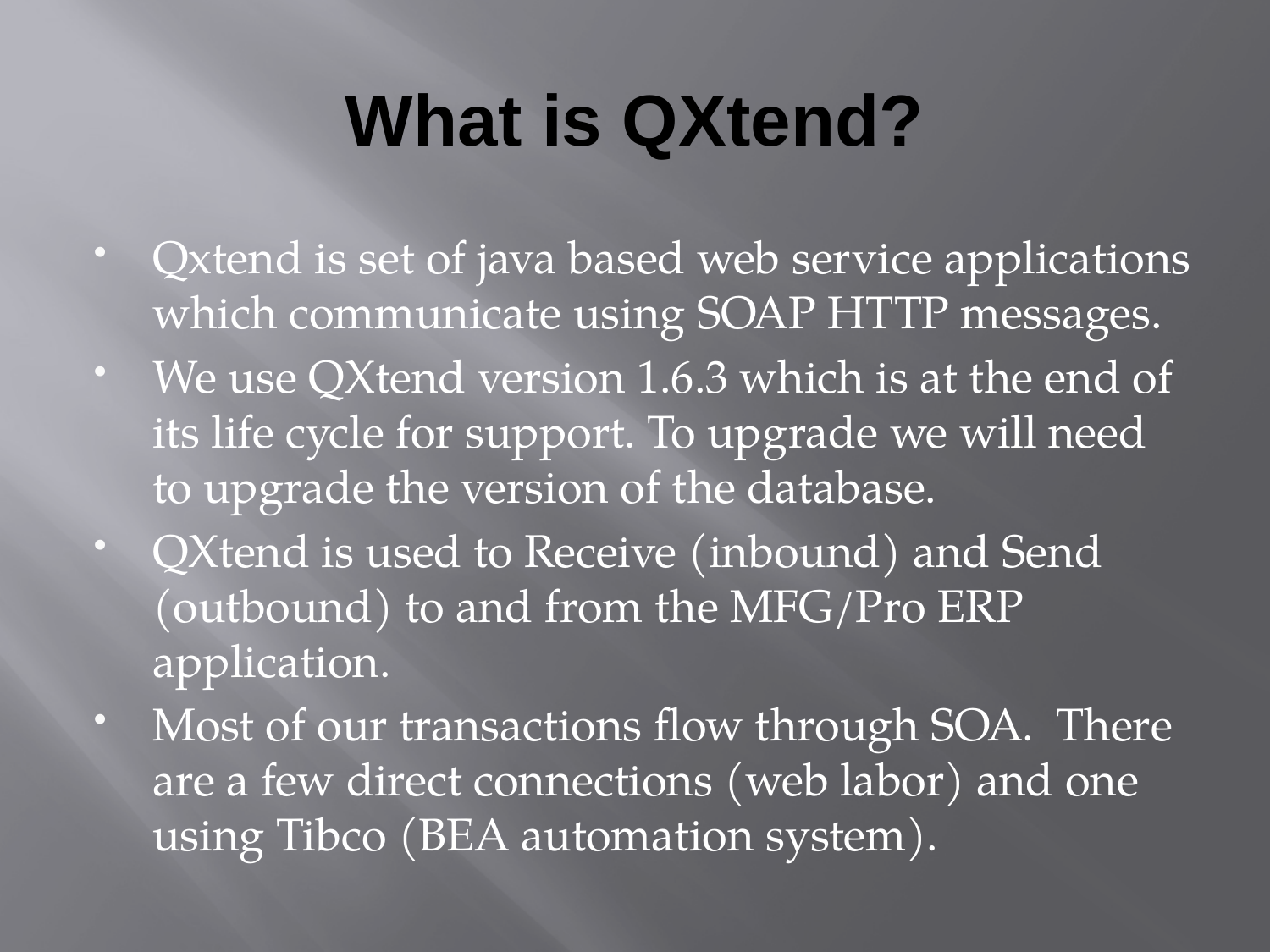

# What is QXtend?
Qxtend is set of java based web service applications which communicate using SOAP HTTP messages.
We use QXtend version 1.6.3 which is at the end of its life cycle for support. To upgrade we will need to upgrade the version of the database.
QXtend is used to Receive (inbound) and Send (outbound) to and from the MFG/Pro ERP application.
Most of our transactions flow through SOA.  There are a few direct connections (web labor) and one using Tibco (BEA automation system).